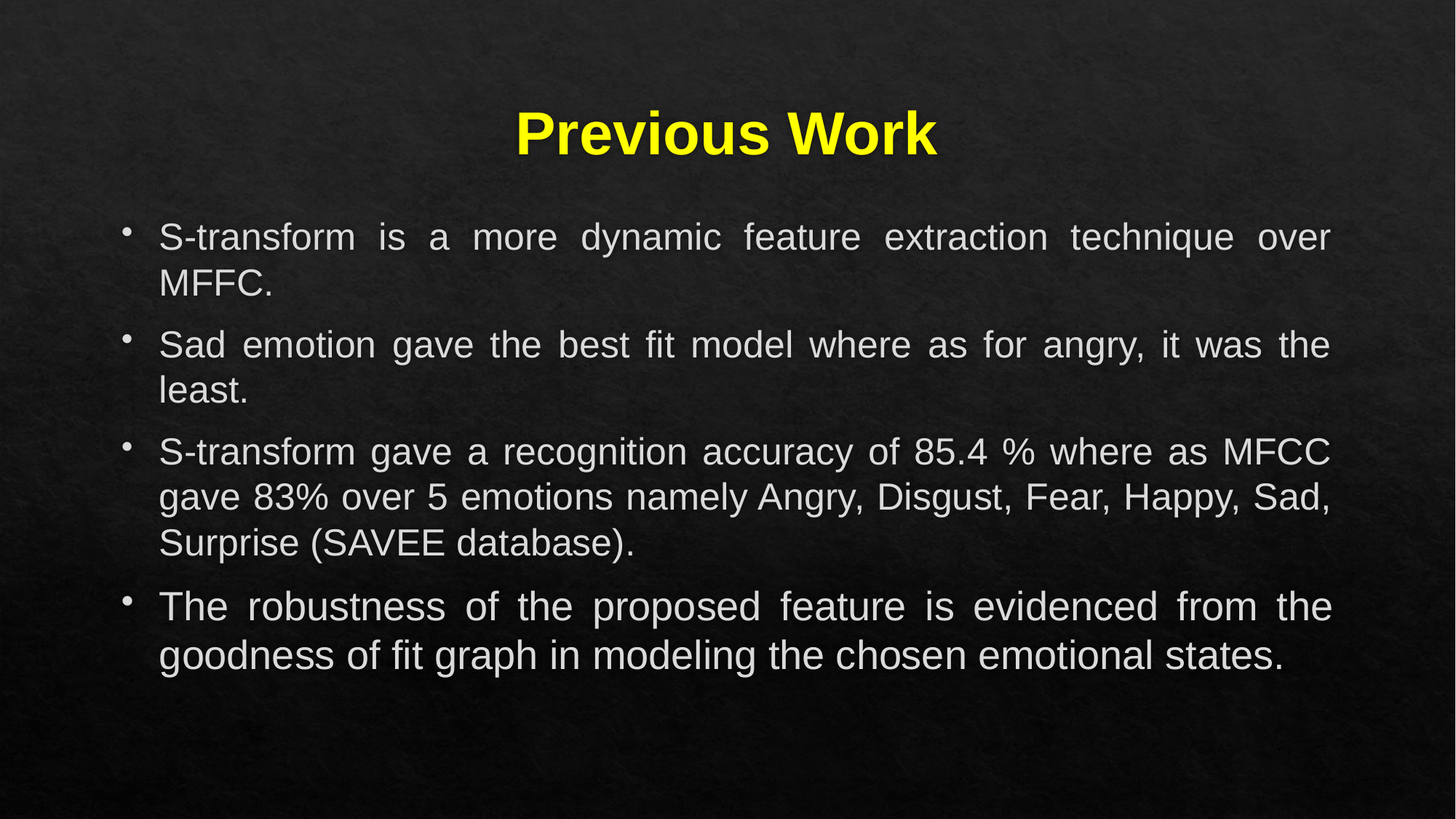

# Previous Work
S-transform is a more dynamic feature extraction technique over MFFC.
Sad emotion gave the best fit model where as for angry, it was the least.
S-transform gave a recognition accuracy of 85.4 % where as MFCC gave 83% over 5 emotions namely Angry, Disgust, Fear, Happy, Sad, Surprise (SAVEE database).
The robustness of the proposed feature is evidenced from the goodness of fit graph in modeling the chosen emotional states.